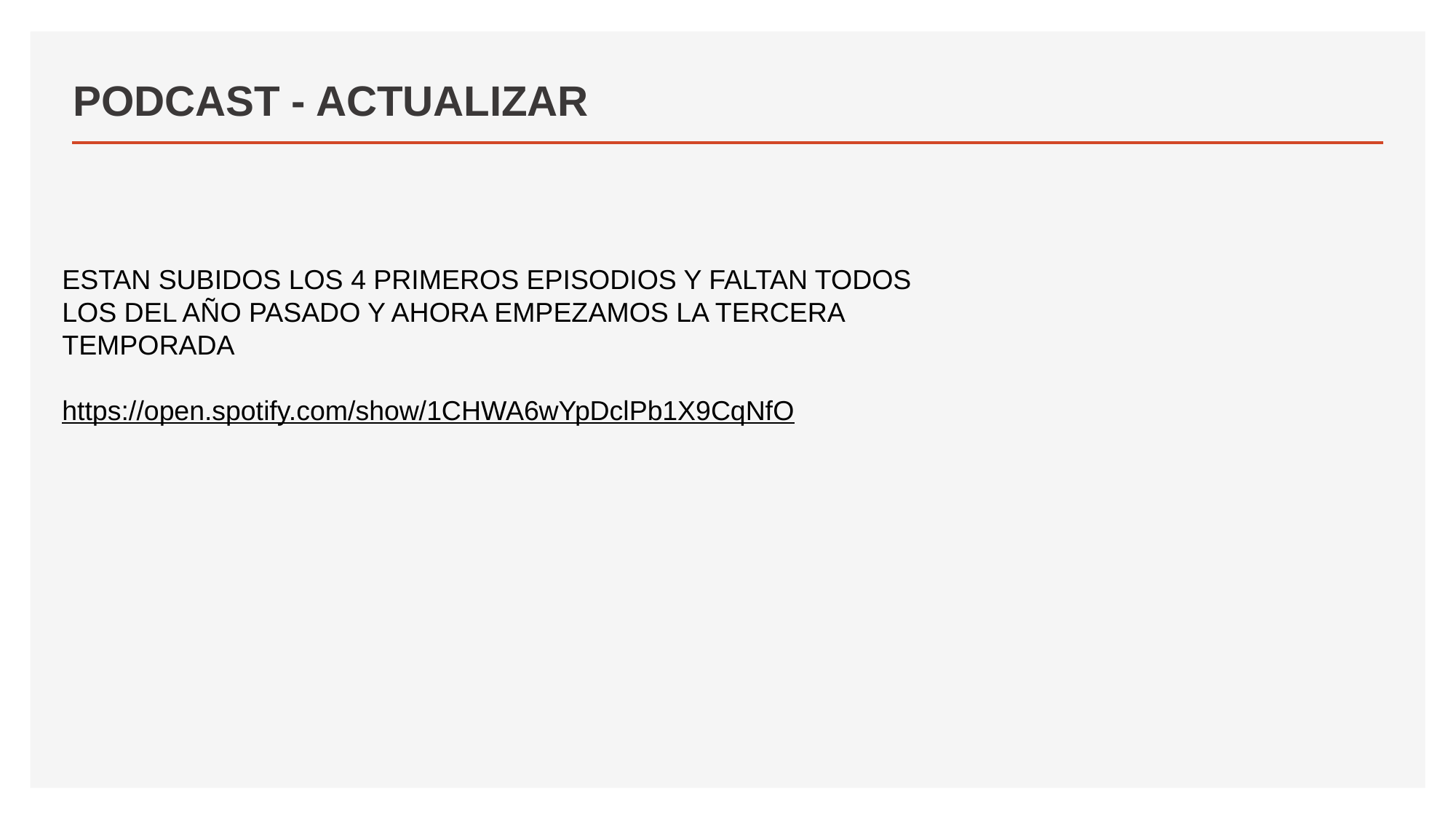

# PODCAST - ACTUALIZAR
ESTAN SUBIDOS LOS 4 PRIMEROS EPISODIOS Y FALTAN TODOS LOS DEL AÑO PASADO Y AHORA EMPEZAMOS LA TERCERA TEMPORADA

https://open.spotify.com/show/1CHWA6wYpDclPb1X9CqNfO